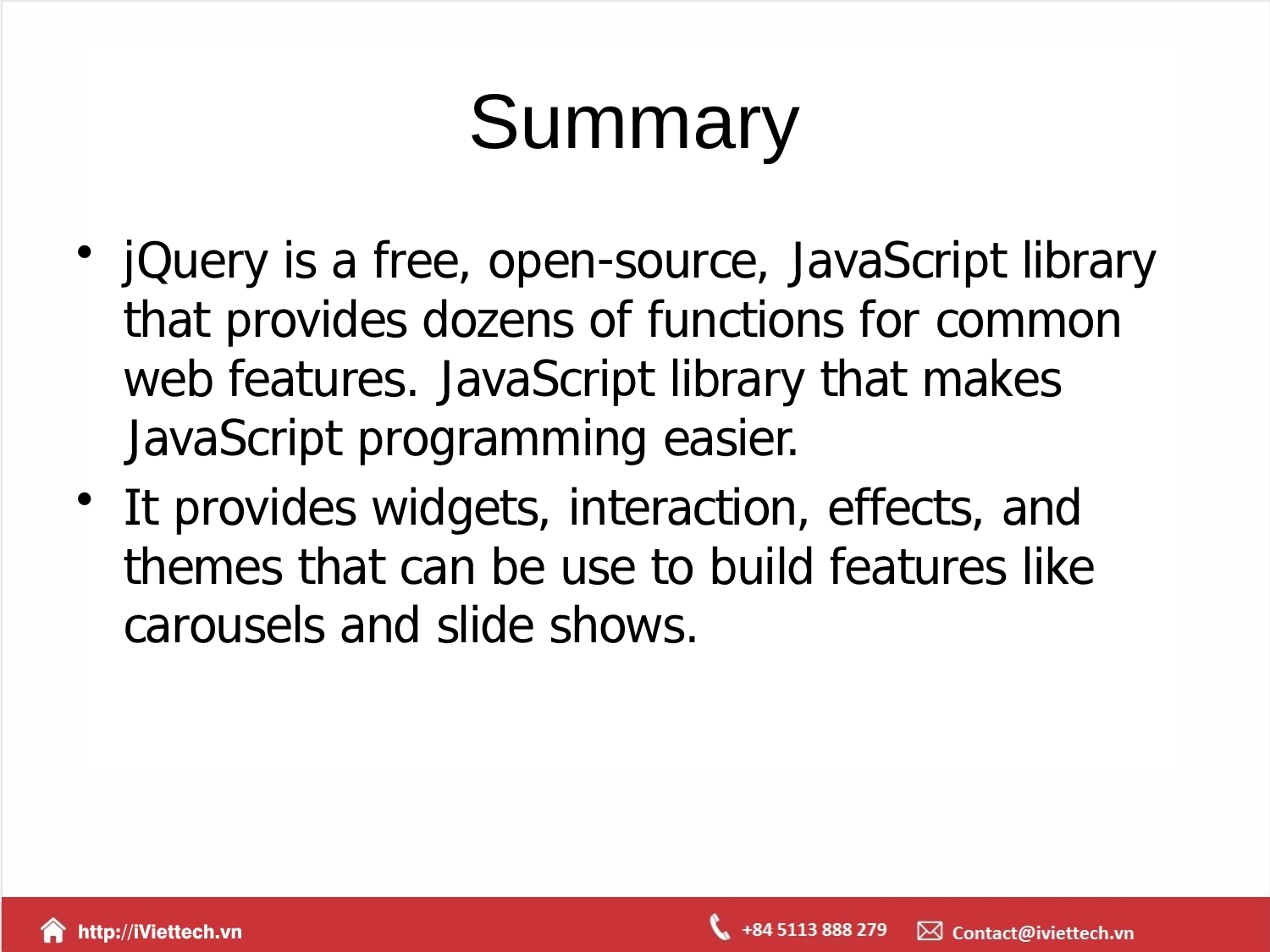

# Summary
jQuery is a free, open-source, JavaScript library that provides dozens of functions for common web features. JavaScript library that makes JavaScript programming easier.
It provides widgets, interaction, effects, and themes that can be use to build features like carousels and slide shows.